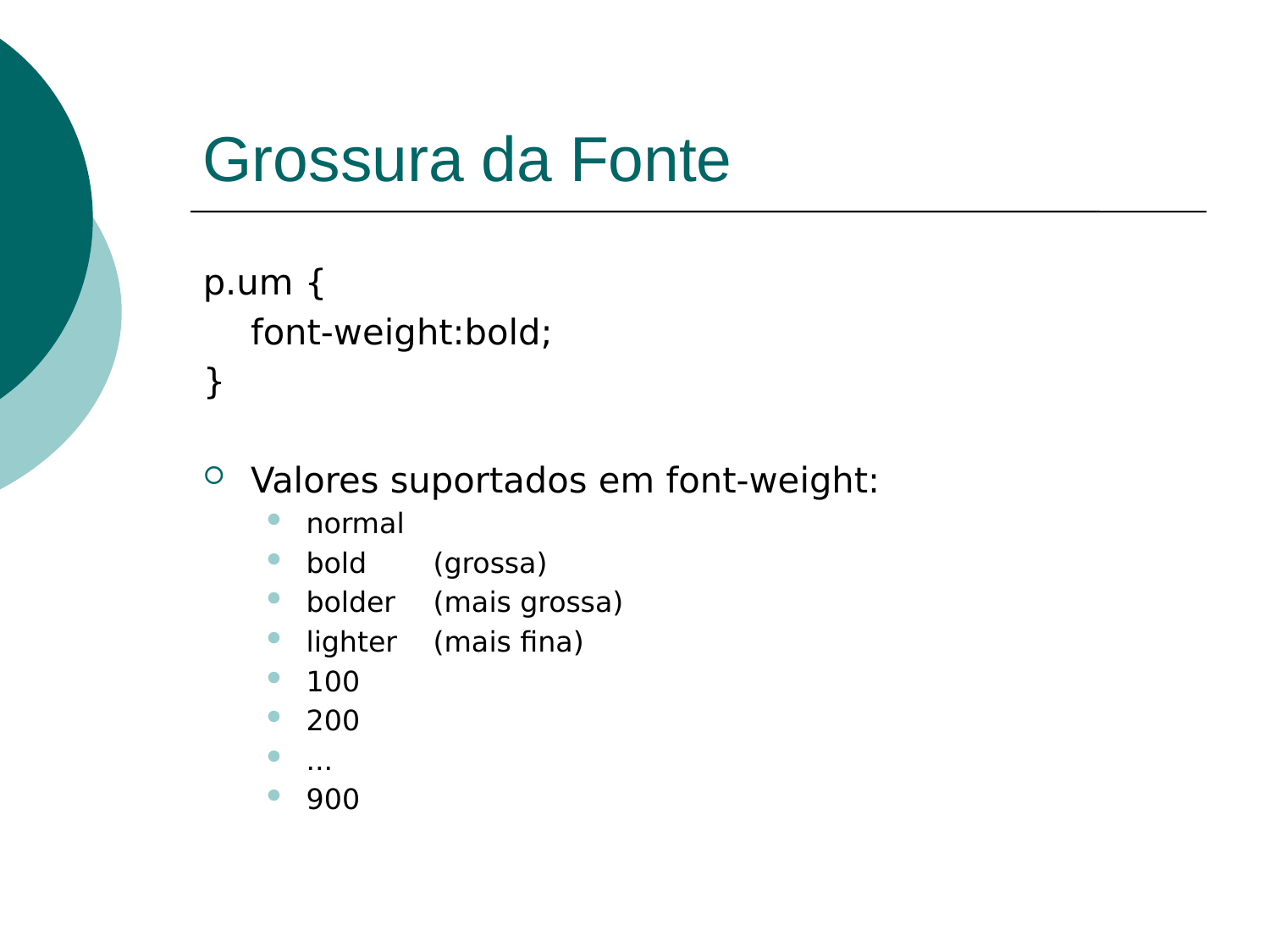

# Grossura da Fonte
p.um {
	font-weight:bold;
}

Valores suportados em font-weight:
normal
bold	(grossa)
bolder	(mais grossa)
lighter	(mais fina)
100
200
...
900